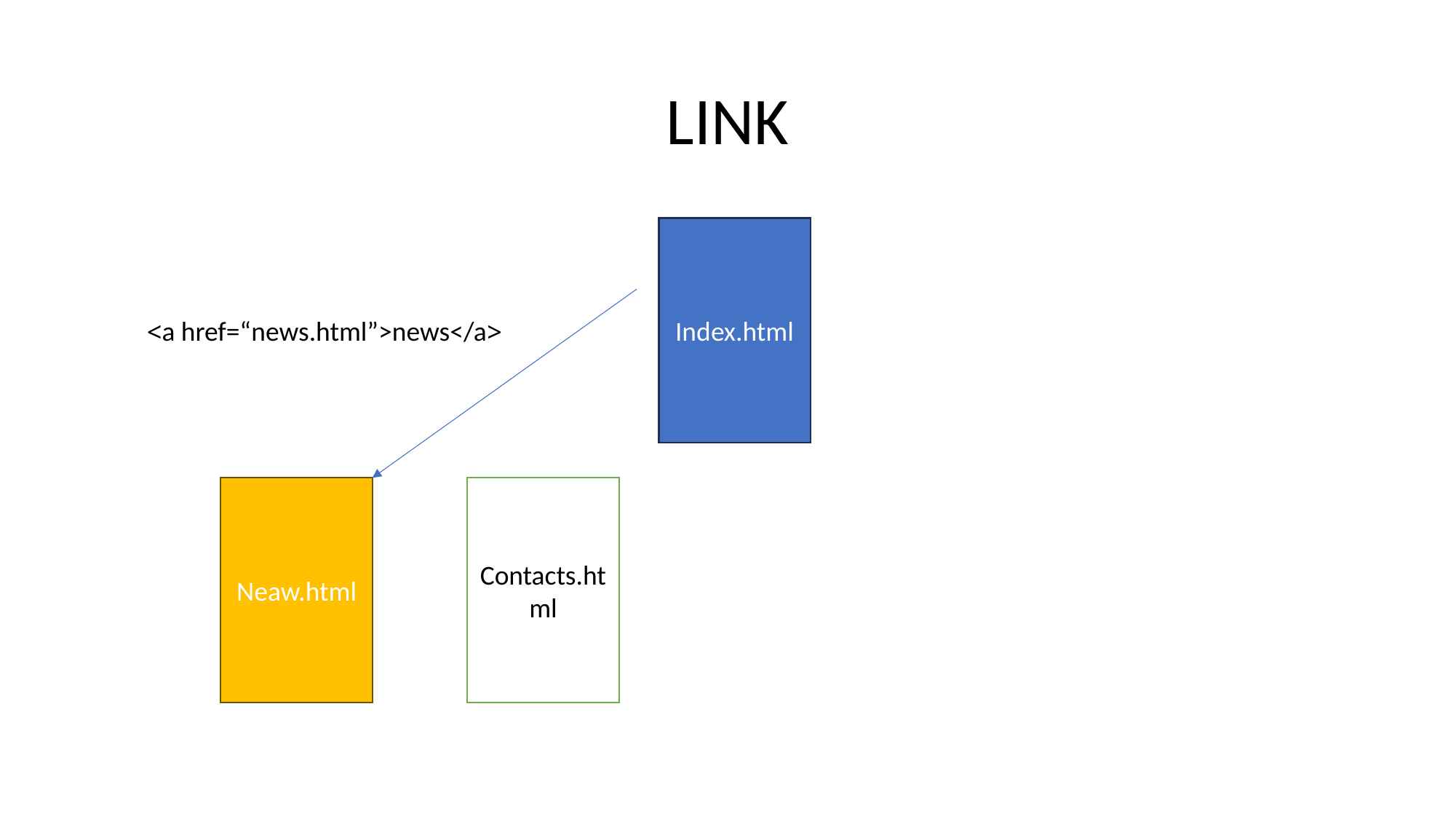

# LINK

Index.html
<a href=“news.html”>news</a>
Neaw.html
Contacts.html